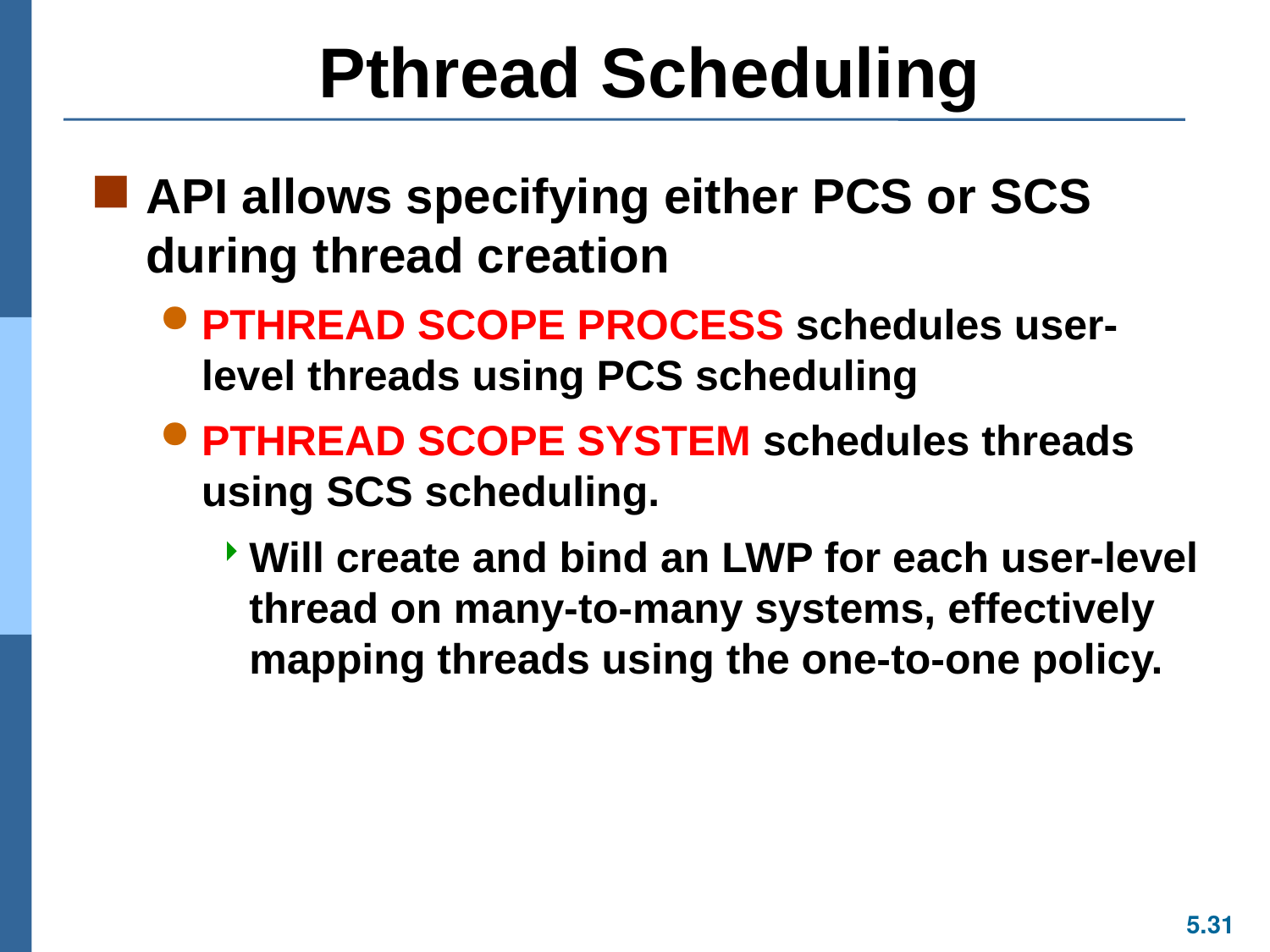

# Pthread Scheduling
API allows specifying either PCS or SCS during thread creation
PTHREAD SCOPE PROCESS schedules user-level threads using PCS scheduling
PTHREAD SCOPE SYSTEM schedules threads using SCS scheduling.
Will create and bind an LWP for each user-level thread on many-to-many systems, effectively mapping threads using the one-to-one policy.